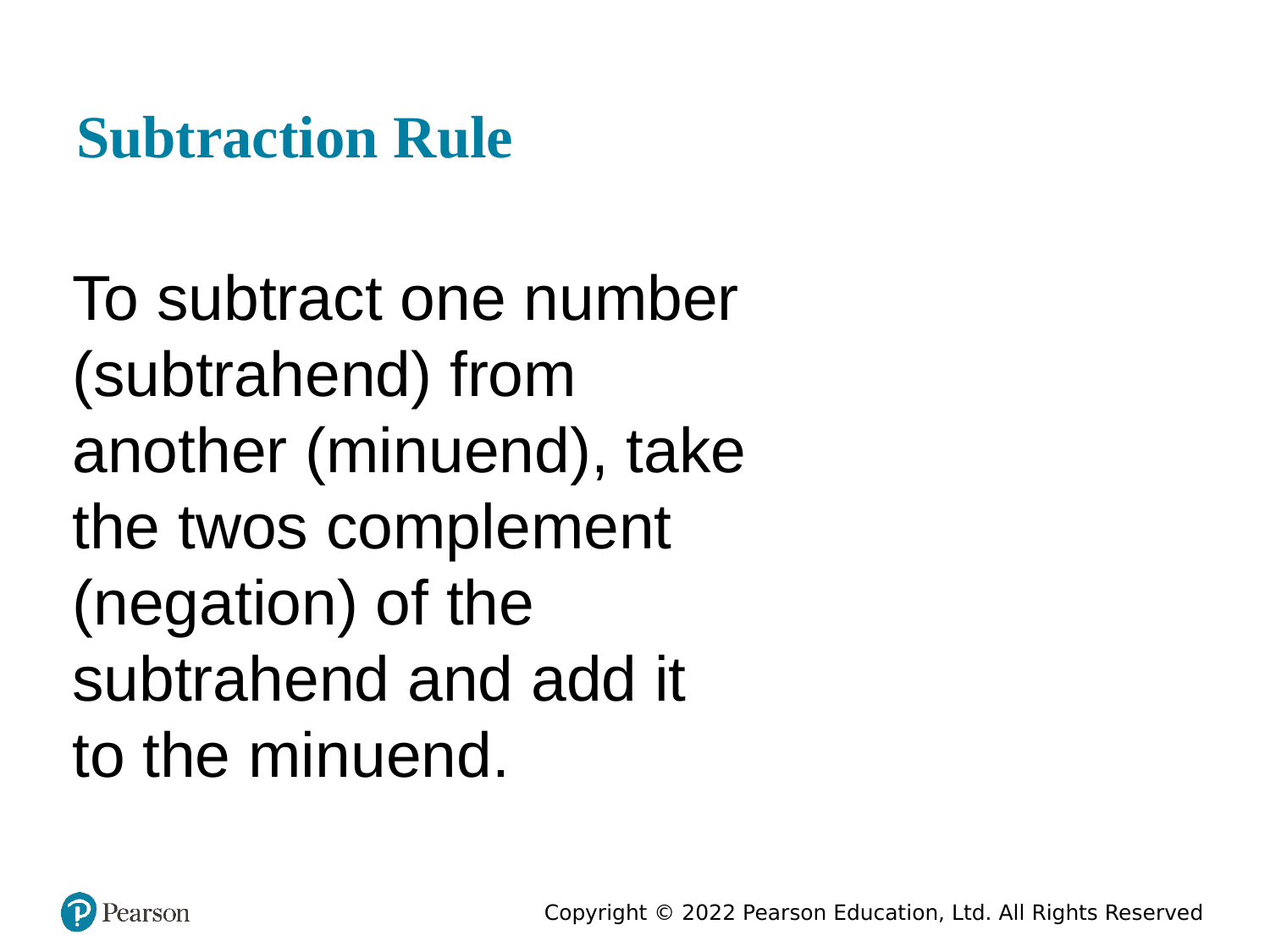

# Subtraction Rule

To subtract one number (subtrahend) from another (minuend), take the twos complement (negation) of the subtrahend and add it
to the minuend.